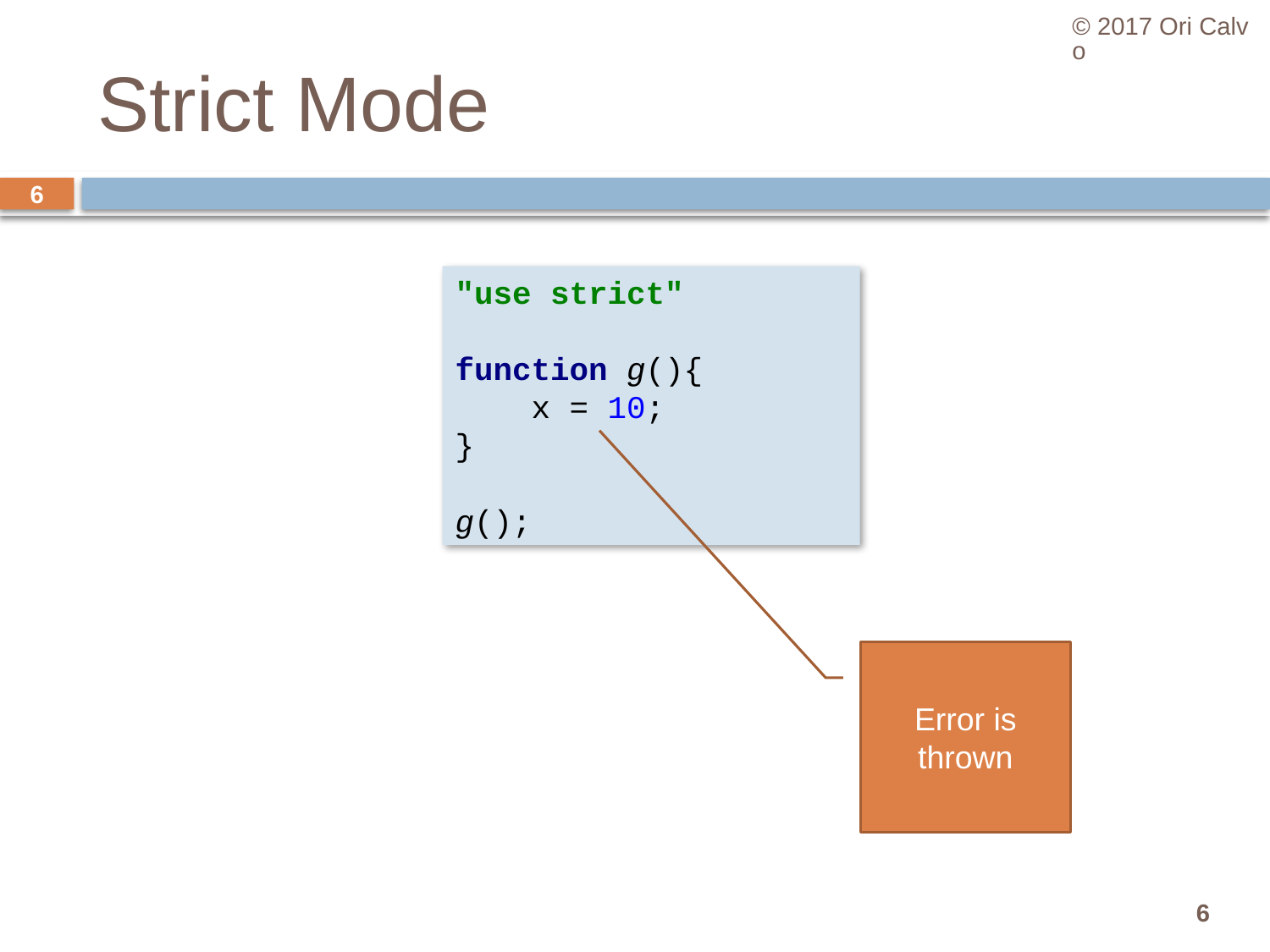

© 2017 Ori Calvo
# Strict Mode
6
"use strict"
function g(){
    x = 10;
}
g();
Error is thrown